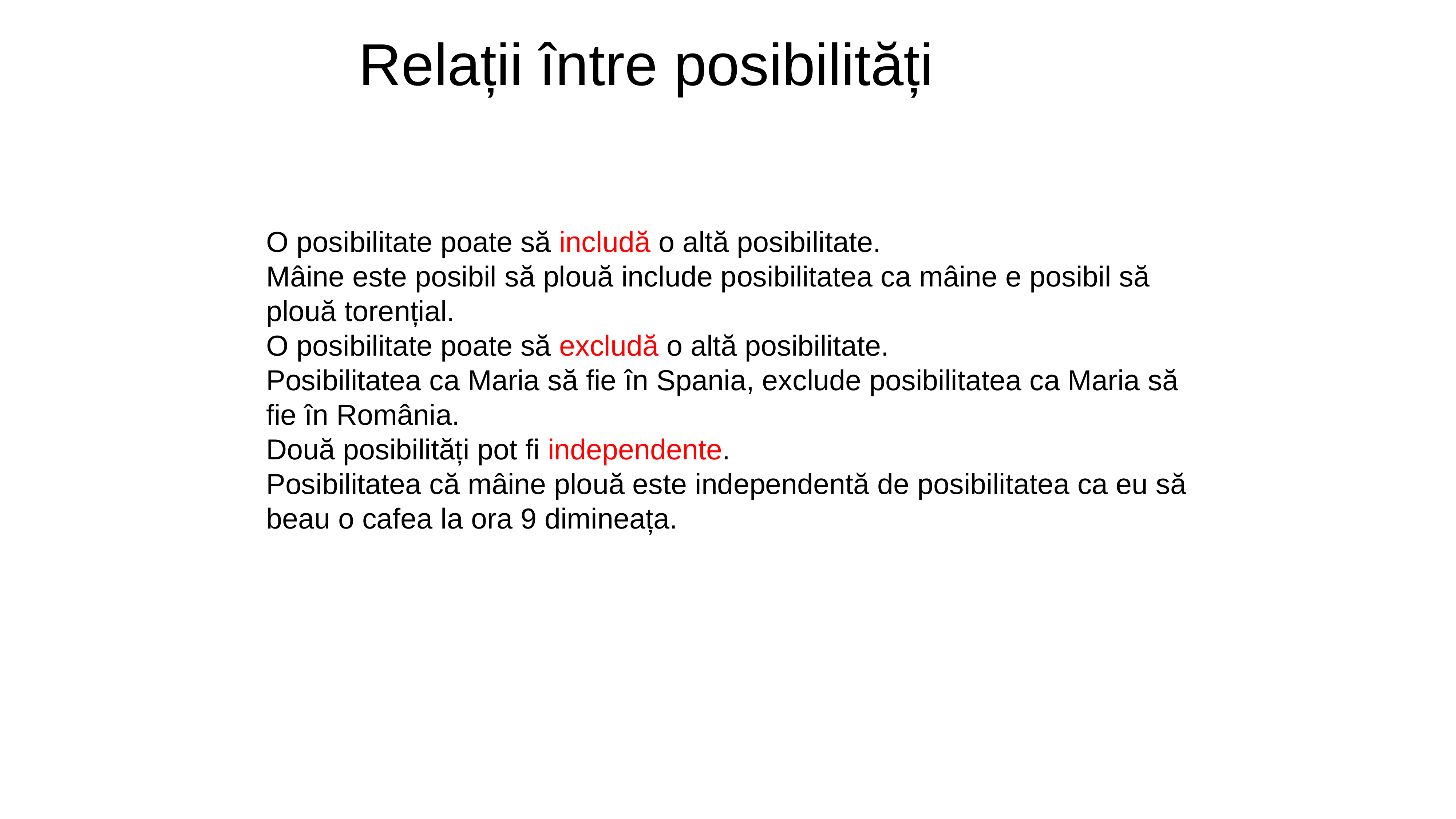

# Relații între posibilități
O posibilitate poate să includă o altă posibilitate.
Mâine este posibil să plouă include posibilitatea ca mâine e posibil să plouă torențial.
O posibilitate poate să excludă o altă posibilitate.
Posibilitatea ca Maria să fie în Spania, exclude posibilitatea ca Maria să fie în România.
Două posibilități pot fi independente.
Posibilitatea că mâine plouă este independentă de posibilitatea ca eu să beau o cafea la ora 9 dimineața.